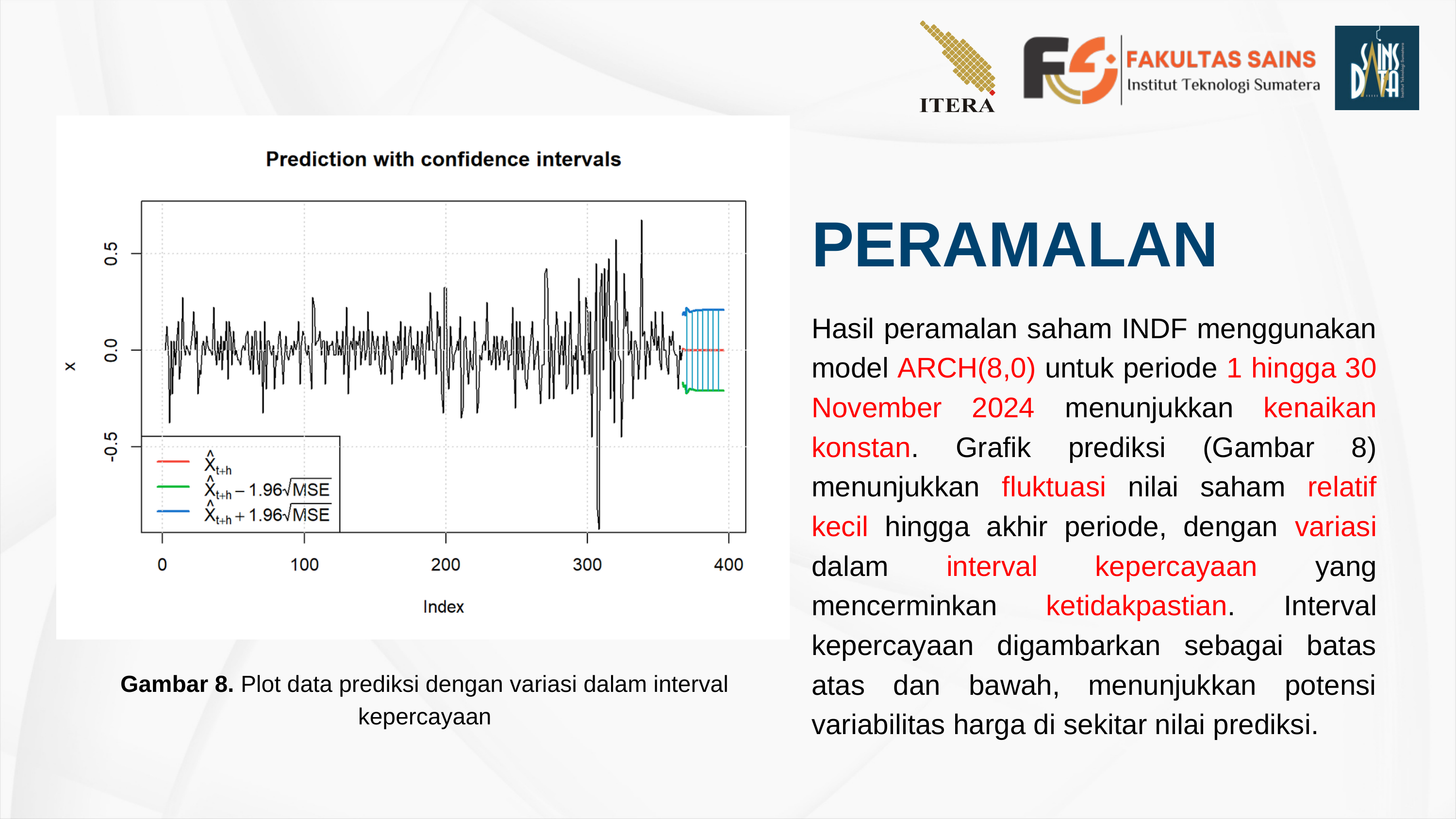

PERAMALAN
Hasil peramalan saham INDF menggunakan model ARCH(8,0) untuk periode 1 hingga 30 November 2024 menunjukkan kenaikan konstan. Grafik prediksi (Gambar 8) menunjukkan fluktuasi nilai saham relatif kecil hingga akhir periode, dengan variasi dalam interval kepercayaan yang mencerminkan ketidakpastian. Interval kepercayaan digambarkan sebagai batas atas dan bawah, menunjukkan potensi variabilitas harga di sekitar nilai prediksi.
Gambar 8. Plot data prediksi dengan variasi dalam interval kepercayaan